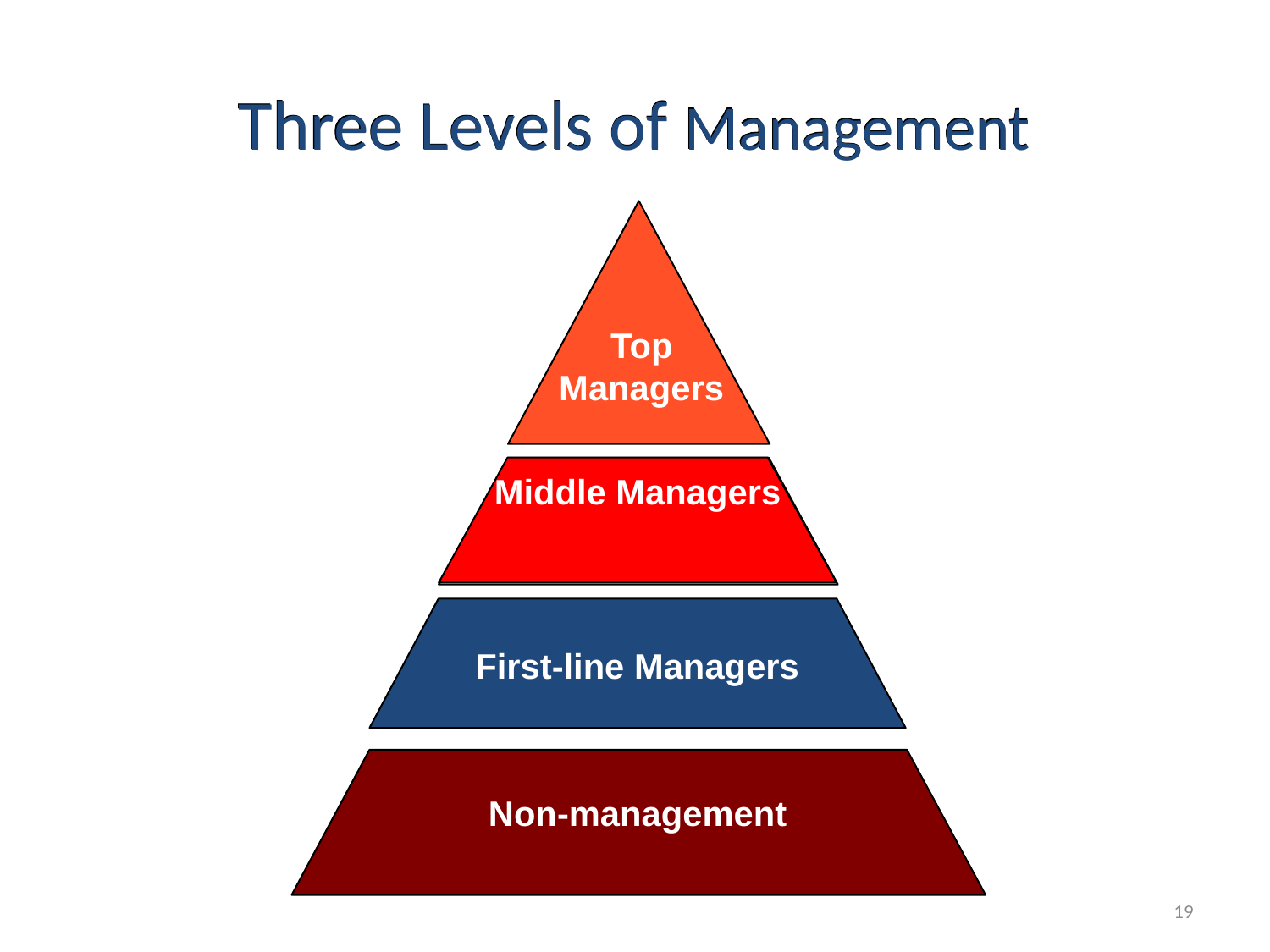

Three Levels of Management

Top Managers

Middle Managers

First-line Managers

Non-management
19